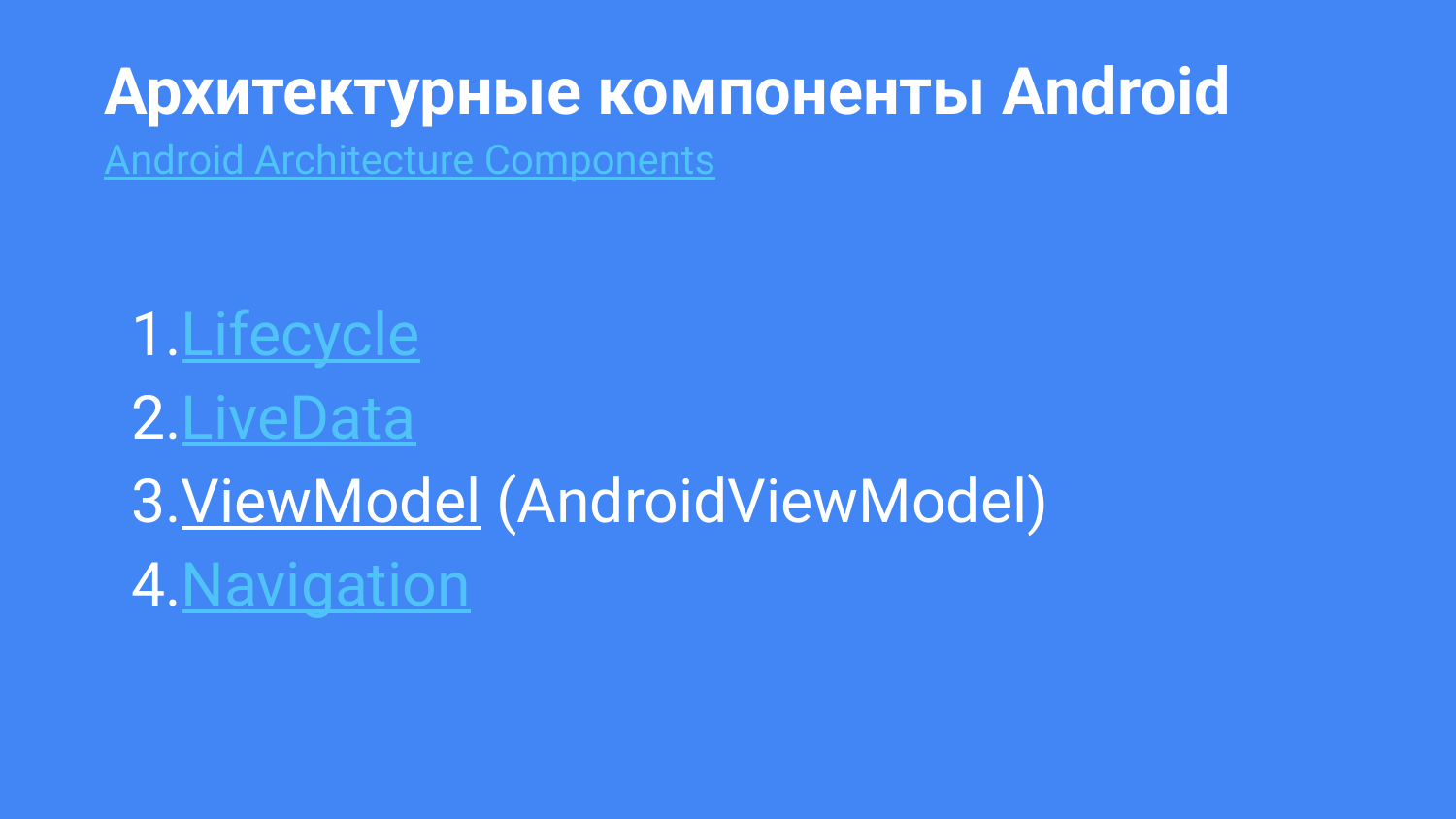

Архитектурные компоненты Android
Android Architecture Components

Lifecycle
LiveData
ViewModel (AndroidViewModel)
Navigation